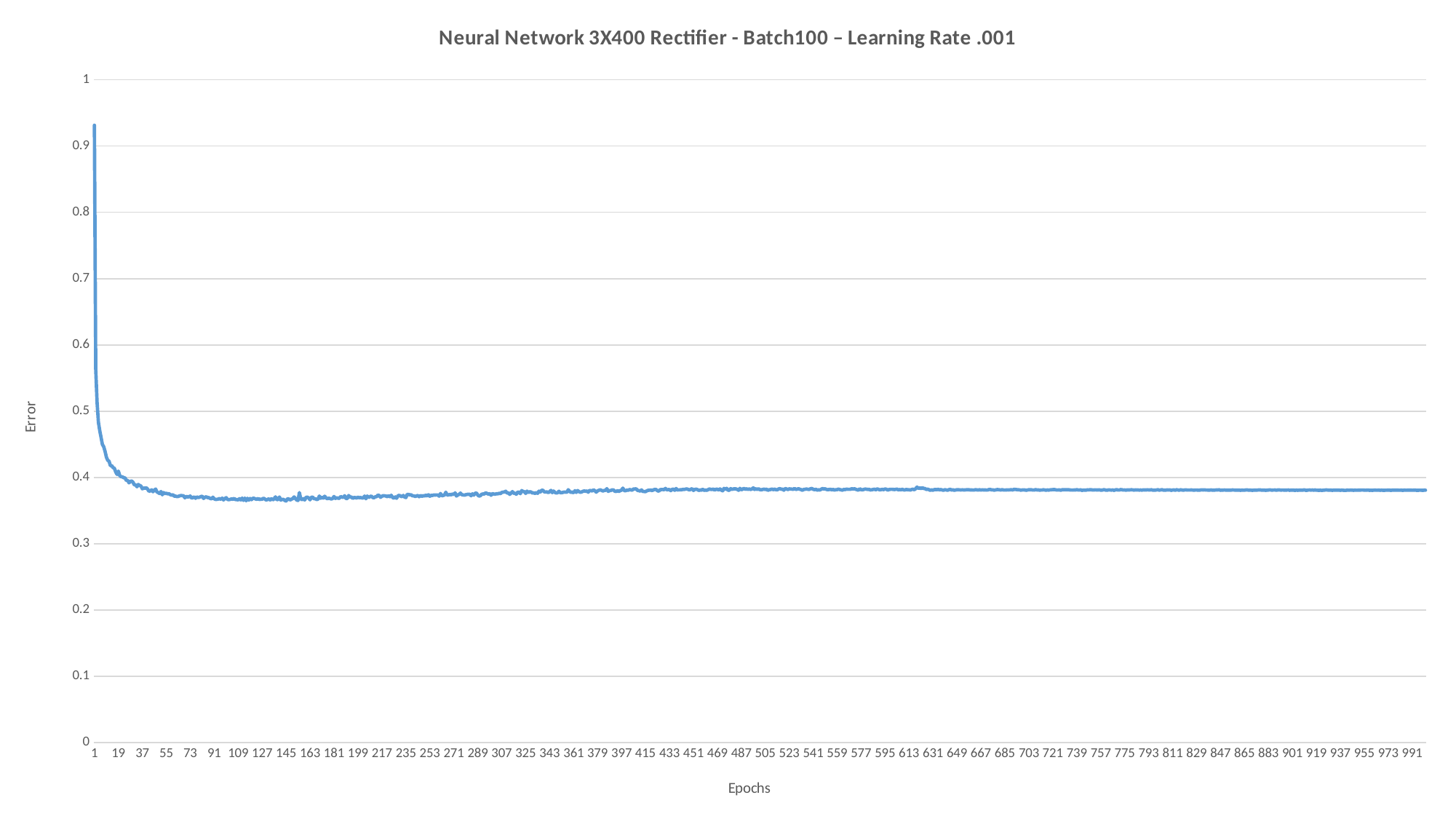

### Chart: Neural Network 3X400 Rectifier - Batch100 – Learning Rate .001

| Category | 3X400 (Rect) Batch100 learnRate001 epochs1000 |
|---|---|